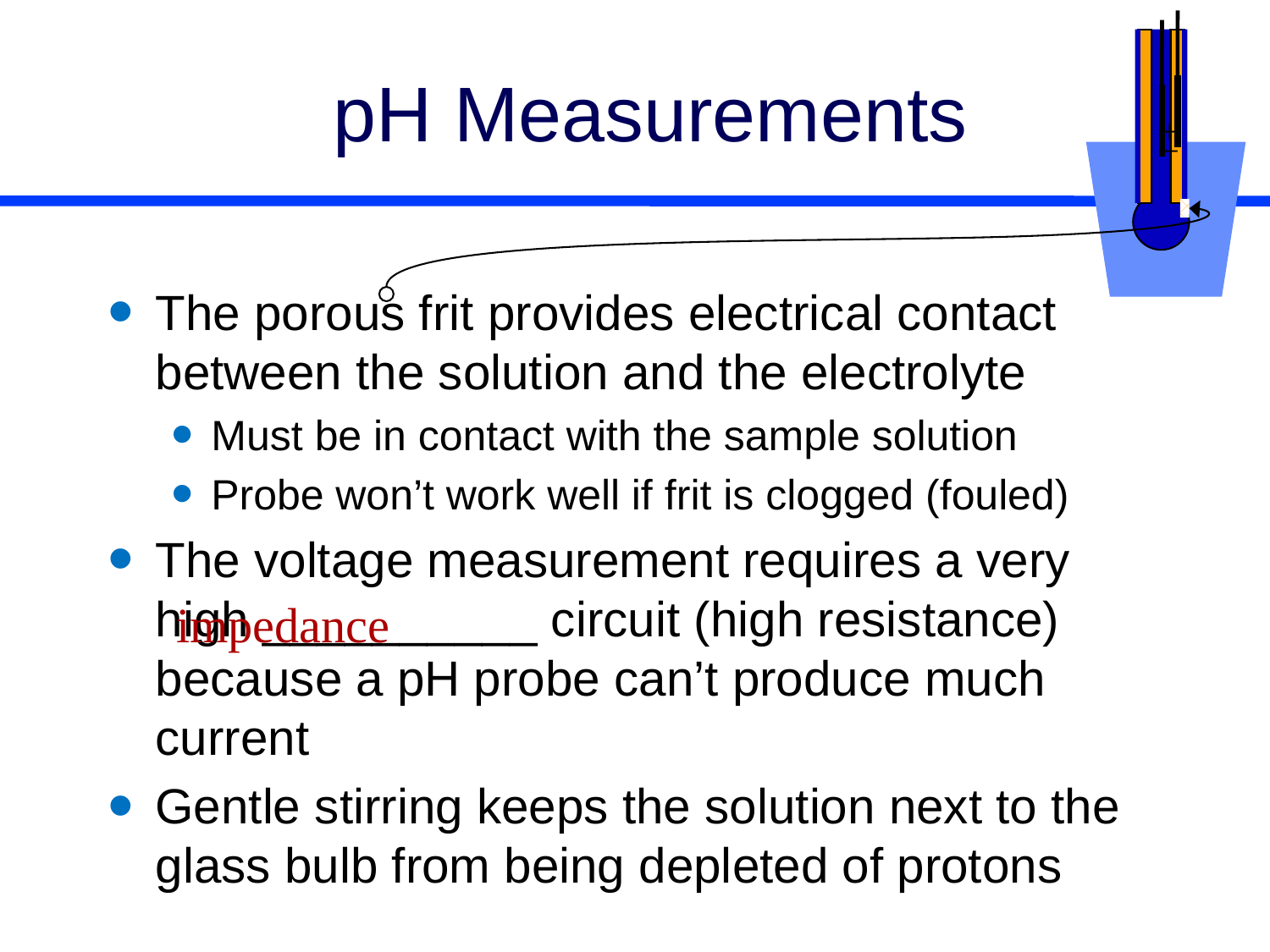

# pH Measurements

+
+

The porous frit provides electrical contact between the solution and the electrolyte
Must be in contact with the sample solution
Probe won’t work well if frit is clogged (fouled)
The voltage measurement requires a very high __________ circuit (high resistance) because a pH probe can’t produce much current
Gentle stirring keeps the solution next to the glass bulb from being depleted of protons

impedance